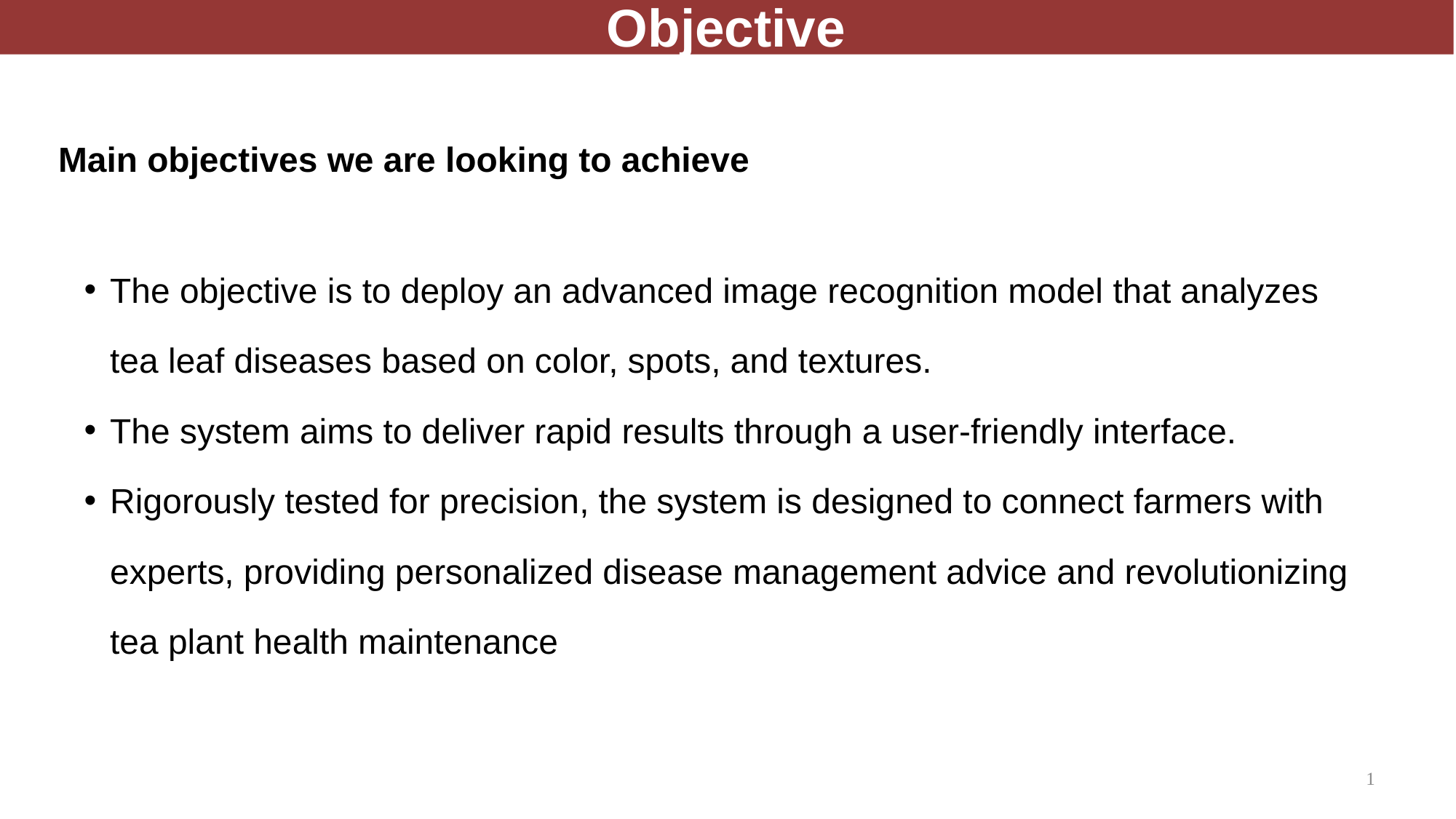

Objective

Main objectives we are looking to achieve

The objective is to deploy an advanced image recognition model that analyzes tea leaf diseases based on color, spots, and textures.
The system aims to deliver rapid results through a user-friendly interface.
Rigorously tested for precision, the system is designed to connect farmers with experts, providing personalized disease management advice and revolutionizing tea plant health maintenance

1